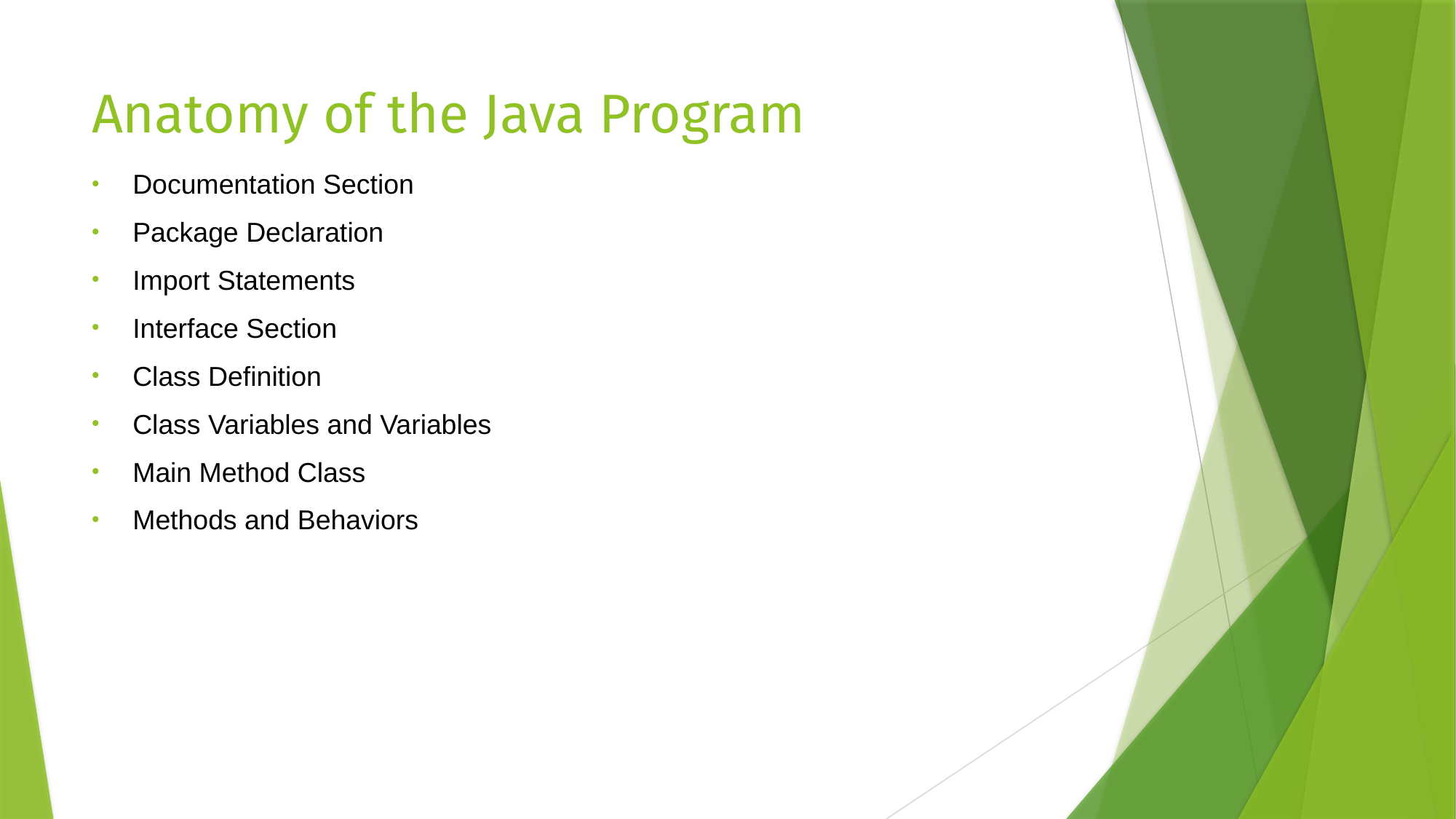

# Anatomy of the Java Program
Documentation Section
Package Declaration
Import Statements
Interface Section
Class Definition
Class Variables and Variables
Main Method Class
Methods and Behaviors